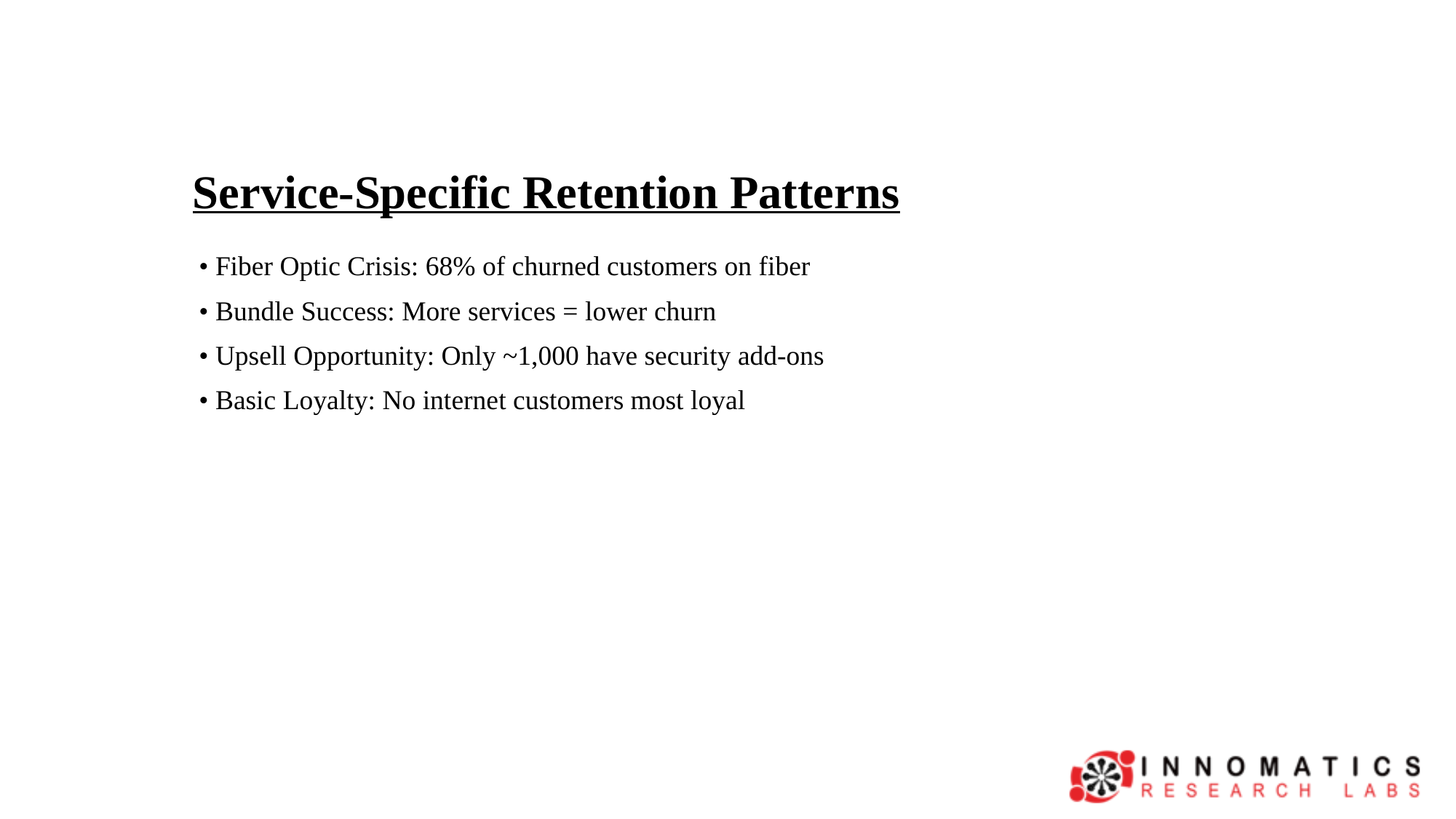

# Service-Specific Retention Patterns
• Fiber Optic Crisis: 68% of churned customers on fiber
• Bundle Success: More services = lower churn
• Upsell Opportunity: Only ~1,000 have security add-ons
• Basic Loyalty: No internet customers most loyal